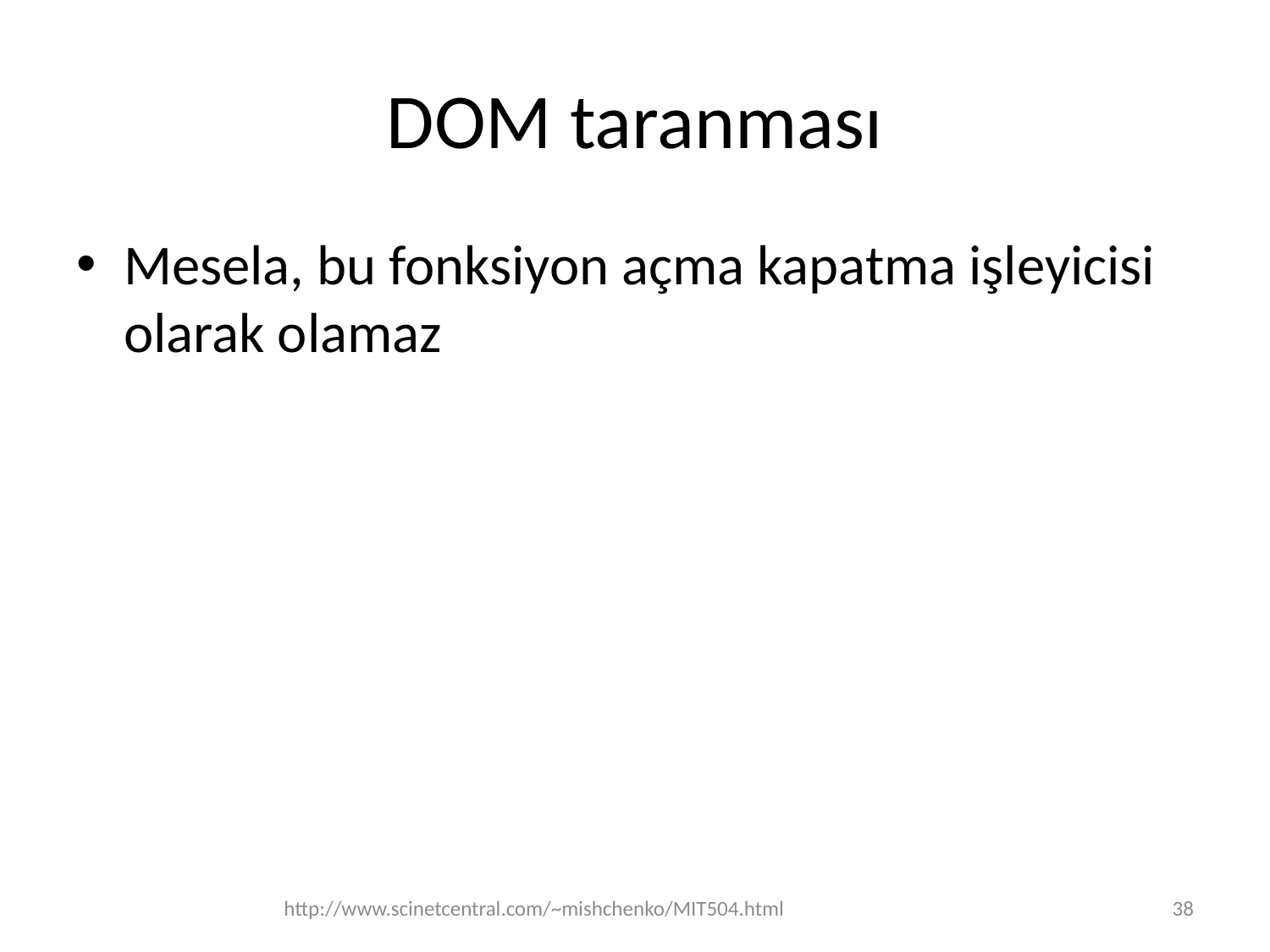

# DOM taranması
Mesela, bu fonksiyon açma kapatma işleyicisi olarak olamaz
http://www.scinetcentral.com/~mishchenko/MIT504.html
38